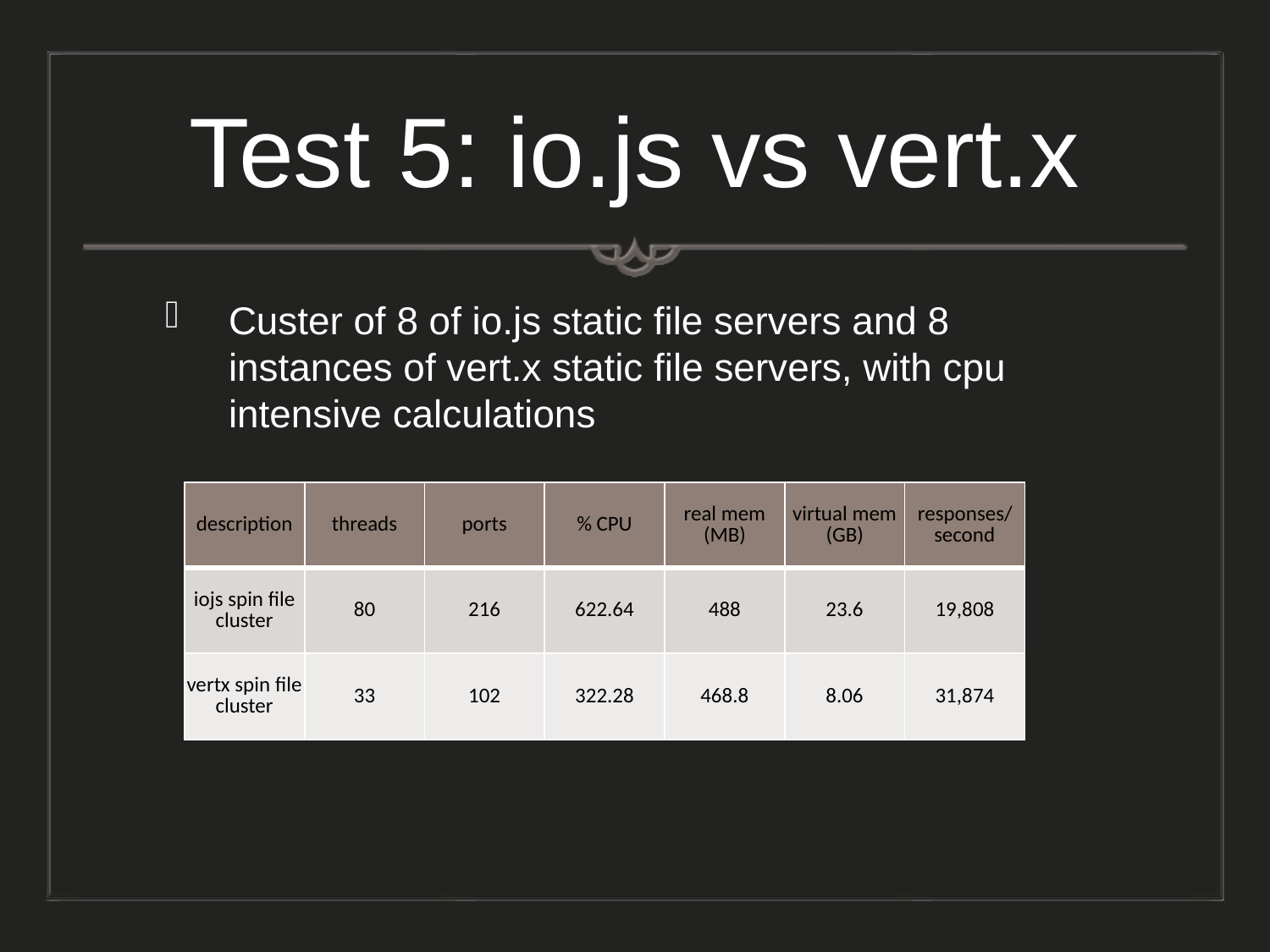

# Test 5: io.js vs vert.x
Custer of 8 of io.js static file servers and 8 instances of vert.x static file servers, with cpu intensive calculations

| description | threads | ports | % CPU | real mem (MB) | virtual mem (GB) | responses/second |
| --- | --- | --- | --- | --- | --- | --- |
| iojs spin file cluster | 80 | 216 | 622.64 | 488 | 23.6 | 19,808 |
| vertx spin file cluster | 33 | 102 | 322.28 | 468.8 | 8.06 | 31,874 |